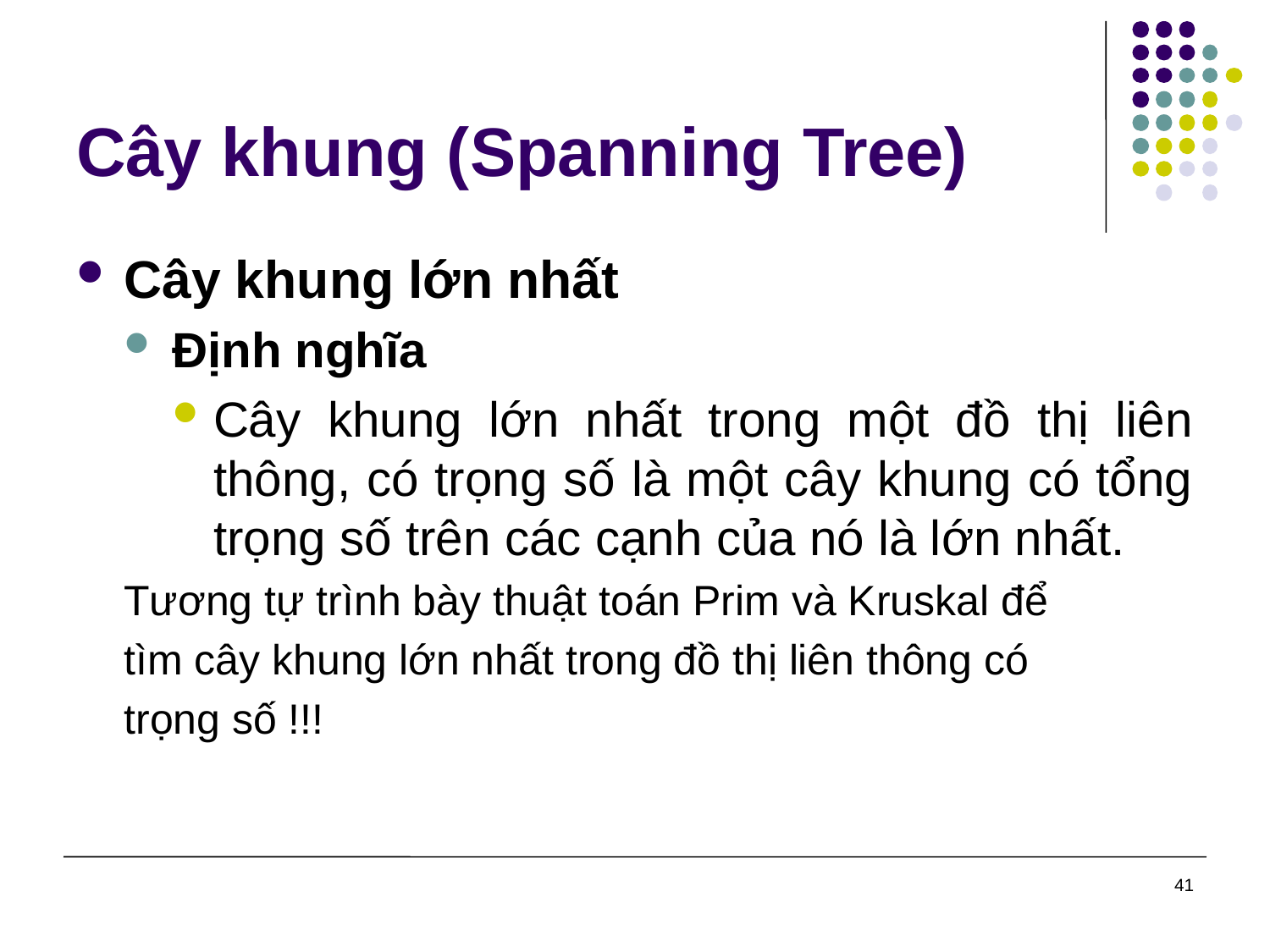

# Cây khung (Spanning Tree)
Cây khung lớn nhất
Định nghĩa
Cây khung lớn nhất trong một đồ thị liên thông, có trọng số là một cây khung có tổng trọng số trên các cạnh của nó là lớn nhất.
Tương tự trình bày thuật toán Prim và Kruskal để
tìm cây khung lớn nhất trong đồ thị liên thông có
trọng số !!!

41